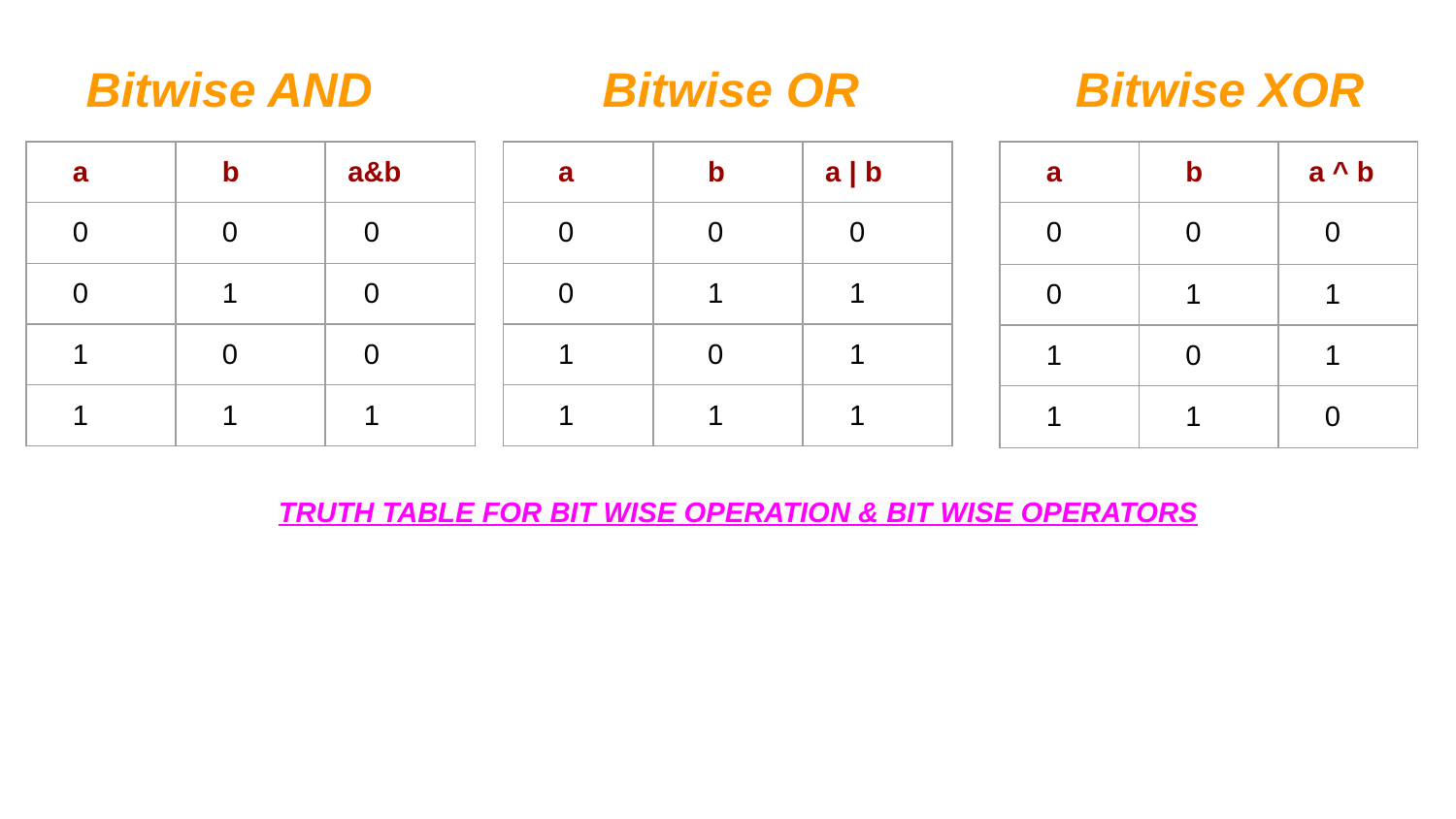

Bitwise AND                 Bitwise OR                Bitwise XOR

  TRUTH TABLE FOR BIT WISE OPERATION & BIT WISE OPERATORS

| a | b | a&b |
| --- | --- | --- |
| 0 | 0 | 0 |
| 0 | 1 | 0 |
| 1 | 0 | 0 |
| 1 | 1 | 1 |
| a | b | a | b |
| --- | --- | --- |
| 0 | 0 | 0 |
| 0 | 1 | 1 |
| 1 | 0 | 1 |
| 1 | 1 | 1 |
| a | b | a ^ b |
| --- | --- | --- |
| 0 | 0 | 0 |
| 0 | 1 | 1 |
| 1 | 0 | 1 |
| 1 | 1 | 0 |